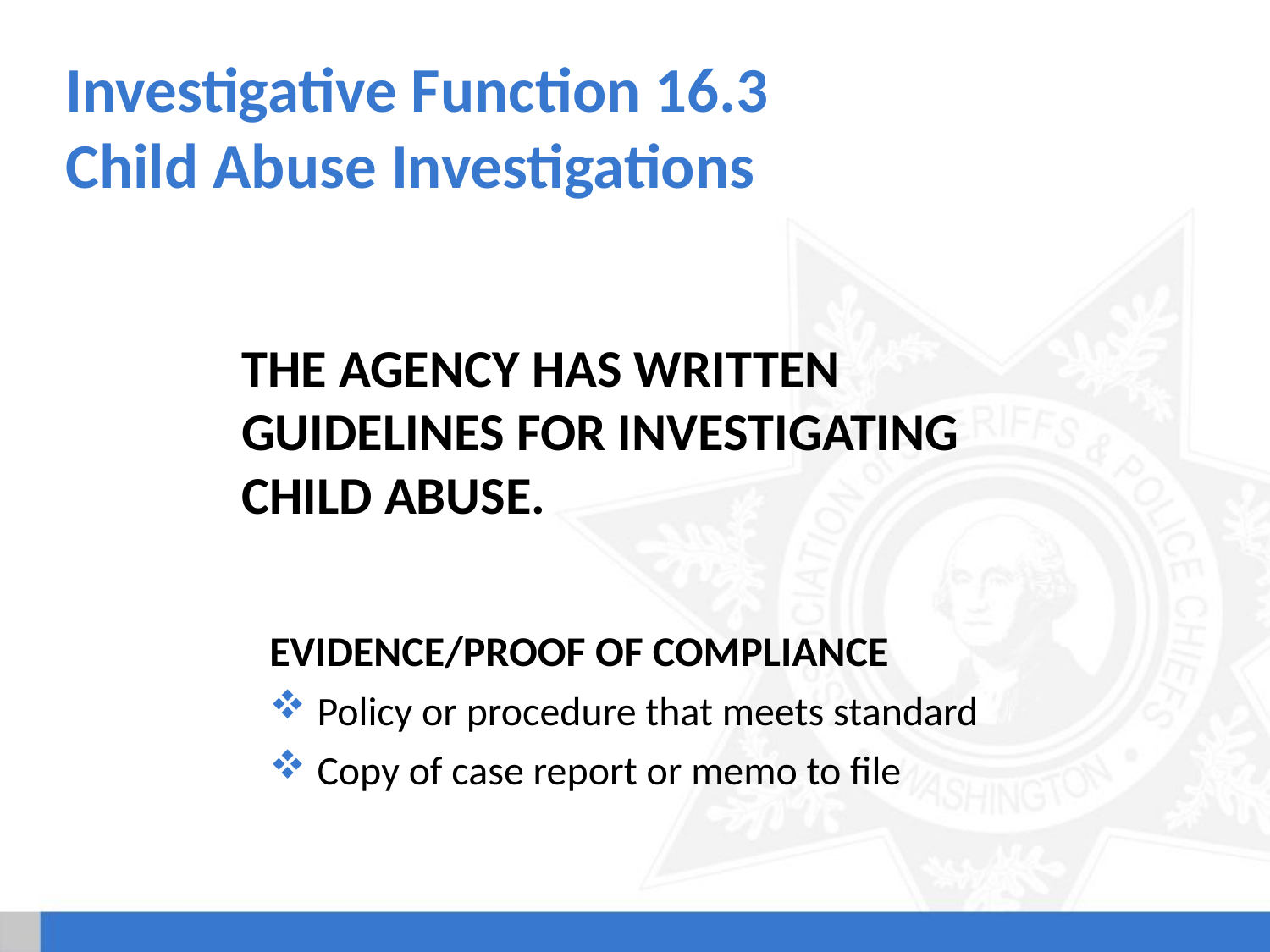

# Investigative Function 16.3 Child Abuse Investigations
The agency has written guidelines for investigating child abuse.

Evidence/Proof of Compliance
Policy or procedure that meets standard
Copy of case report or memo to file